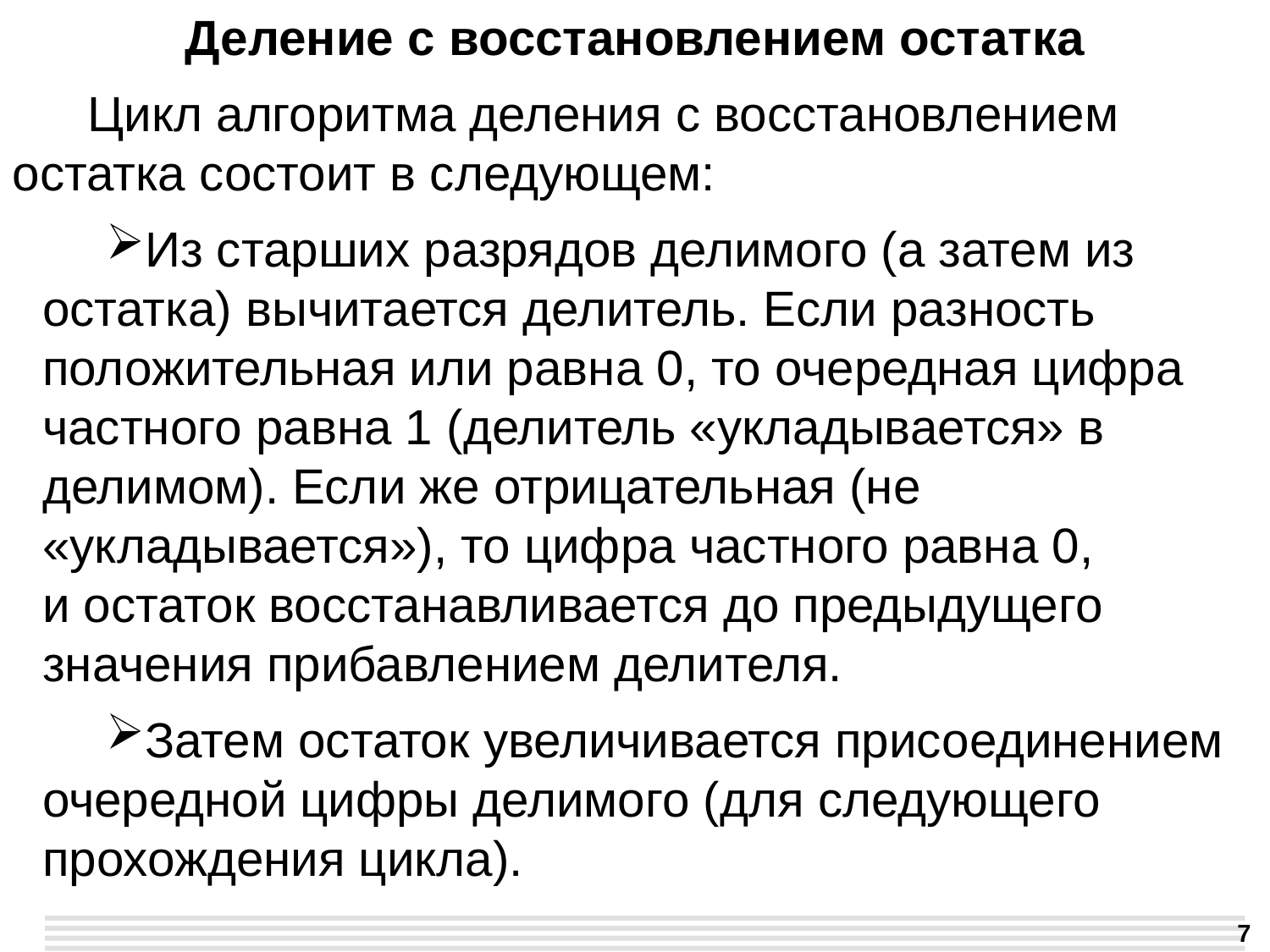

Деление с восстановлением остатка

 Цикл алгоритма деления с восстановлением остатка состоит в следующем:

Из старших разрядов делимого (а затем из остатка) вычитается делитель. Если разность положительная или равна 0, то очередная цифра частного равна 1 (делитель «укладывается» в делимом). Если же отрицательная (не «укладывается»), то цифра частного равна 0,
и остаток восстанавливается до предыдущего значения прибавлением делителя.

Затем остаток увеличивается присоединением очередной цифры делимого (для следующего прохождения цикла).